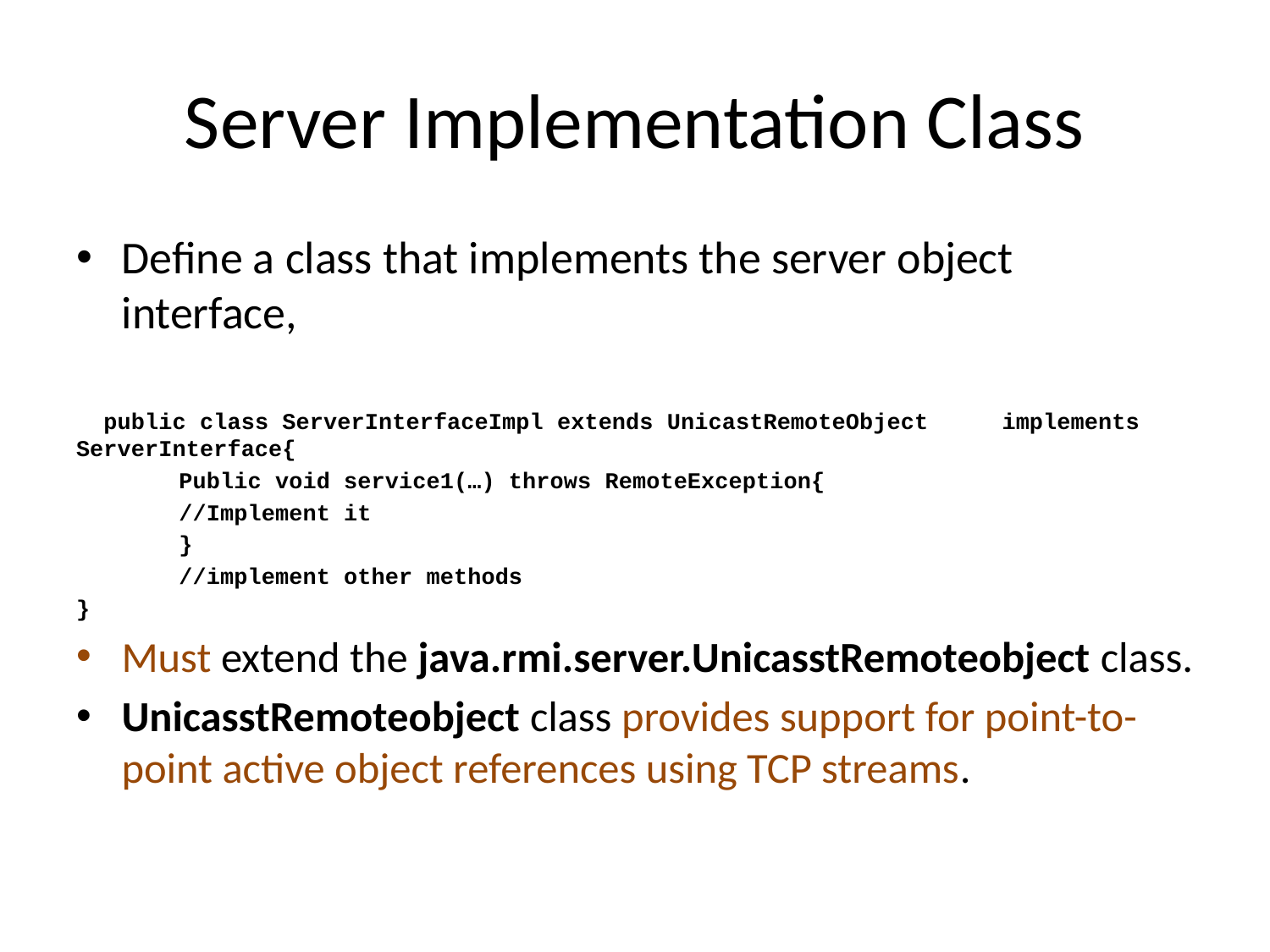

# Server Implementation Class
Define a class that implements the server object interface,

  public class ServerInterfaceImpl extends UnicastRemoteObject 						implements ServerInterface{
	Public void service1(…) throws RemoteException{
	//Implement it
	}
	//implement other methods
}
Must extend the java.rmi.server.UnicasstRemoteobject class.
UnicasstRemoteobject class provides support for point-to-point active object references using TCP streams.